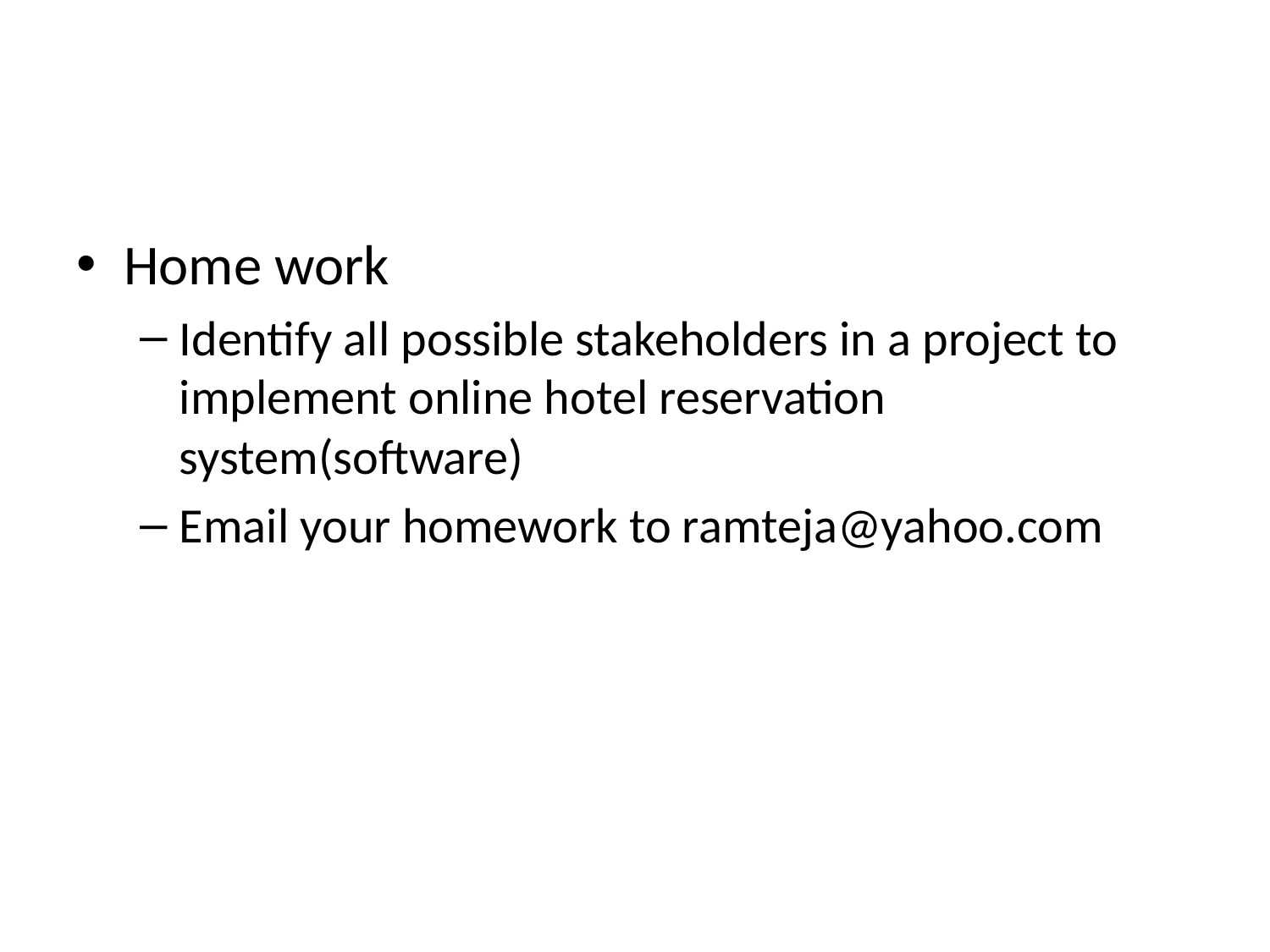

#
Home work
Identify all possible stakeholders in a project to implement online hotel reservation system(software)
Email your homework to ramteja@yahoo.com